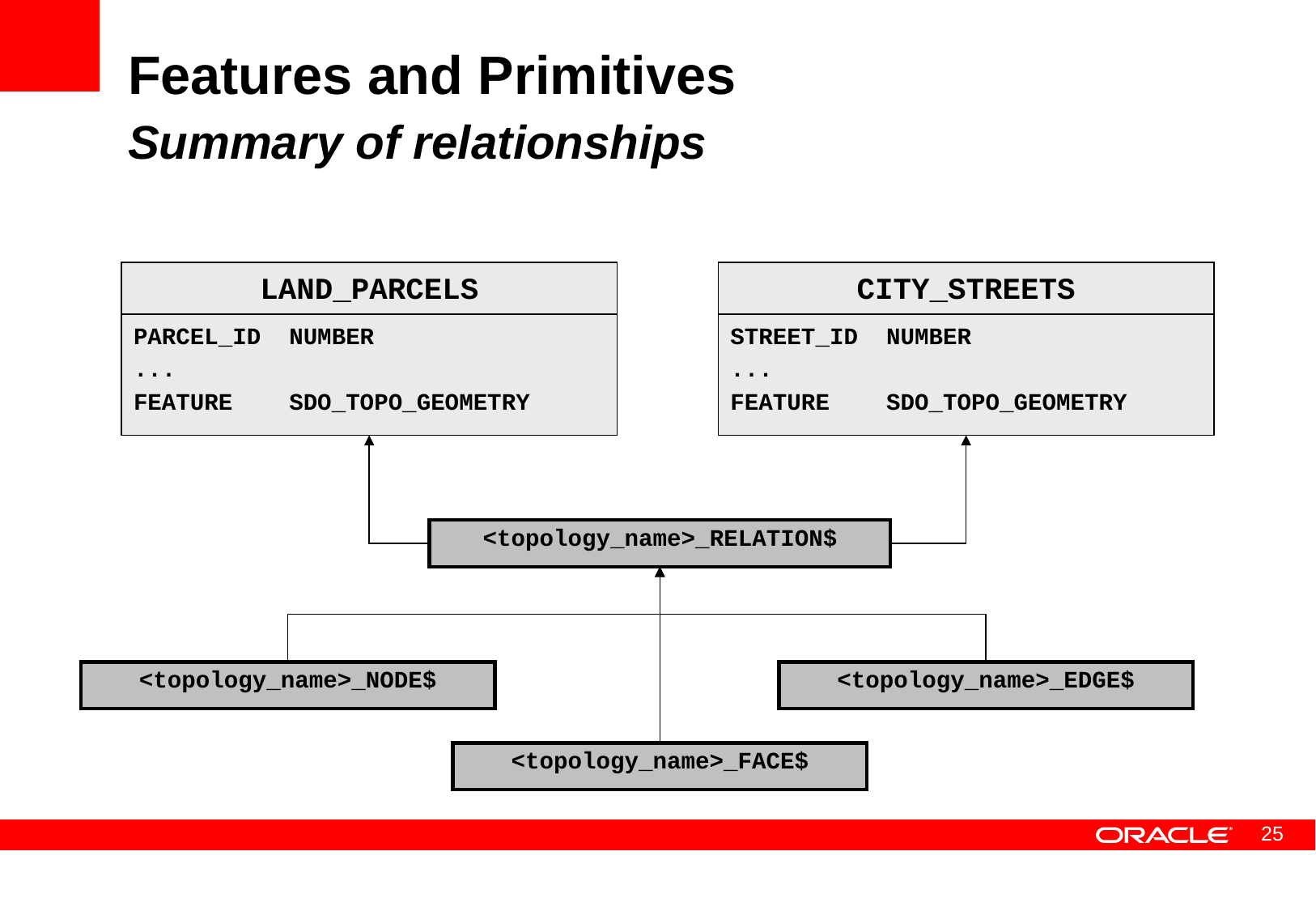

# Features and Primitives Summary of relationships
LAND_PARCELS
CITY_STREETS
PARCEL_ID  NUMBER
...
FEATURE    SDO_TOPO_GEOMETRY
STREET_ID  NUMBER
...
FEATURE    SDO_TOPO_GEOMETRY
<topology_name>_RELATION$
<topology_name>_NODE$
<topology_name>_EDGE$
<topology_name>_FACE$